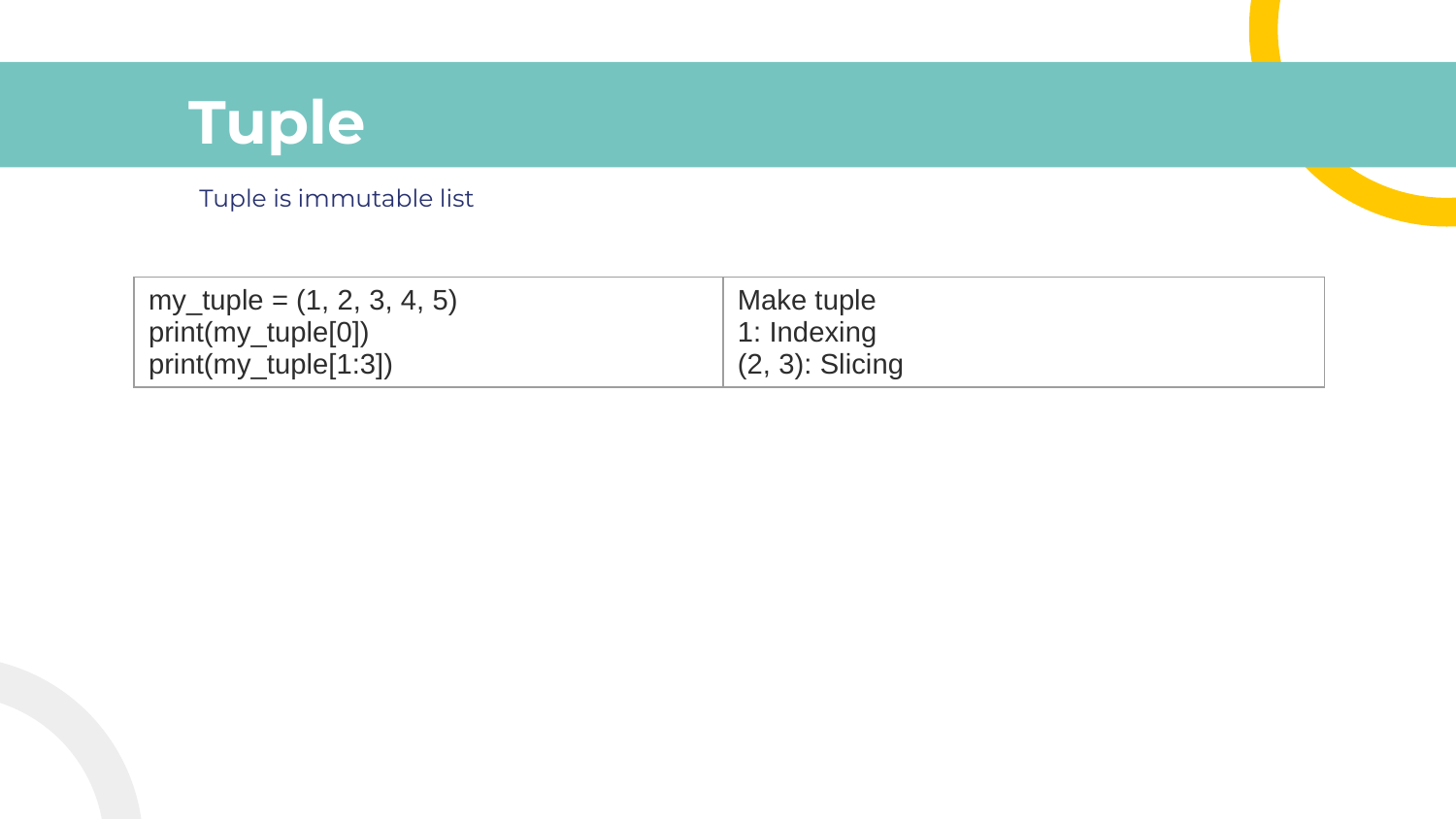

# Tuple
Tuple is immutable list
| my\_tuple = (1, 2, 3, 4, 5) print(my\_tuple[0]) print(my\_tuple[1:3]) | Make tuple 1: Indexing (2, 3): Slicing |
| --- | --- |